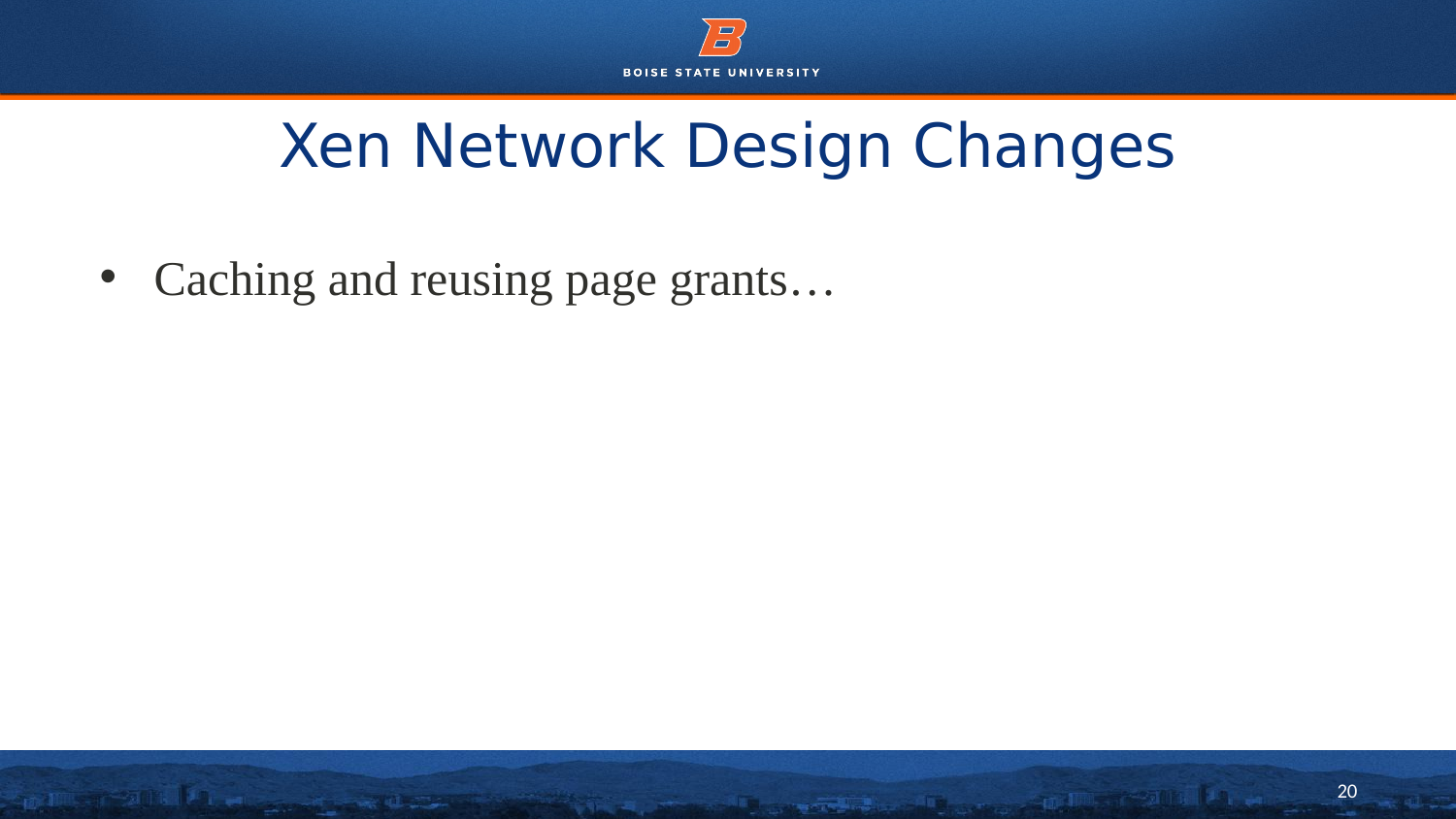

# Xen Network Design Changes

Caching and reusing page grants…